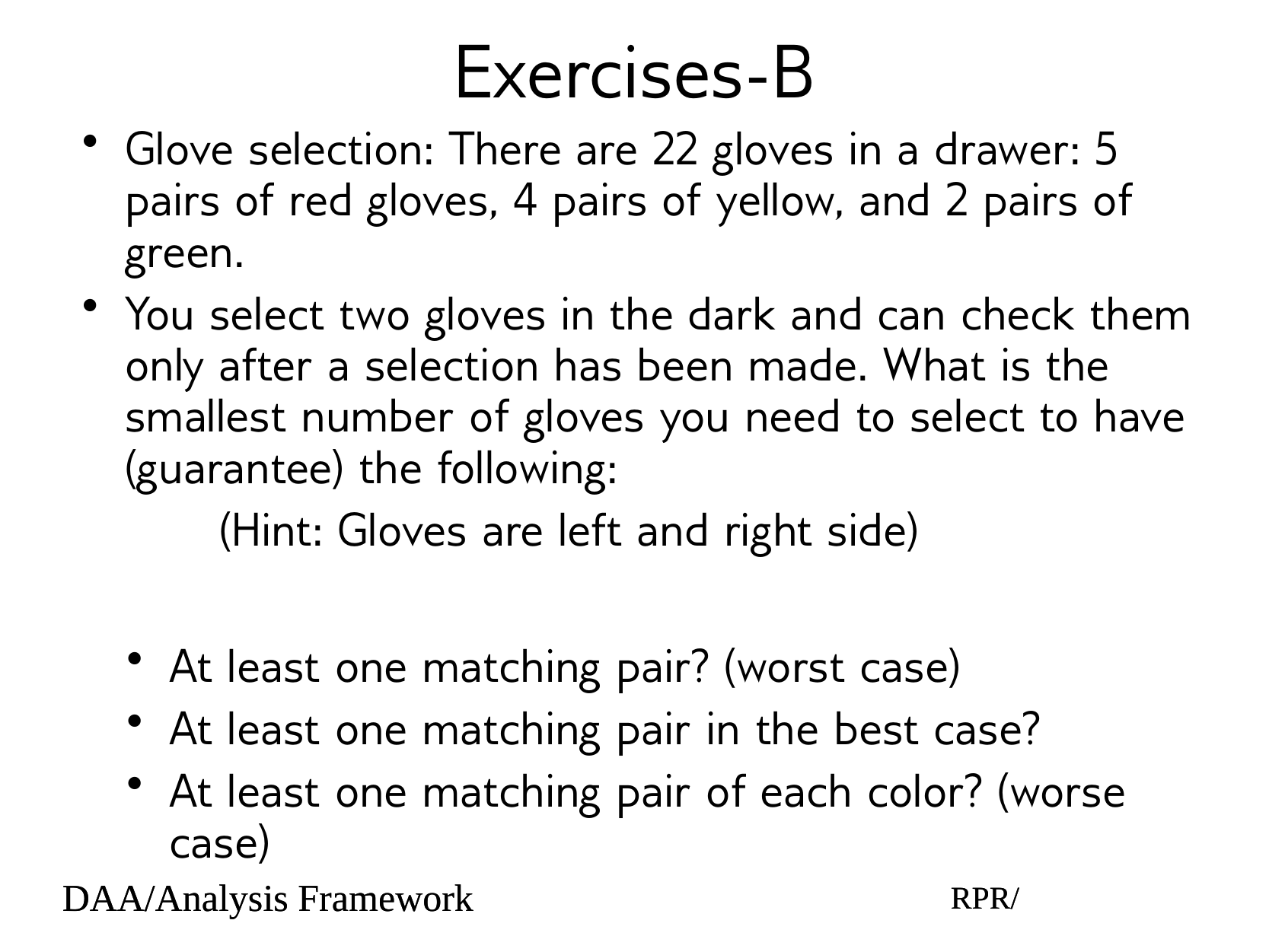

# Exercises-B
Glove selection: There are 22 gloves in a drawer: 5 pairs of red gloves, 4 pairs of yellow, and 2 pairs of green.
You select two gloves in the dark and can check them only after a selection has been made. What is the smallest number of gloves you need to select to have (guarantee) the following:
(Hint: Gloves are left and right side)

At least one matching pair? (worst case)
At least one matching pair in the best case?
At least one matching pair of each color? (worse case)
DAA/Analysis Framework
RPR/
18